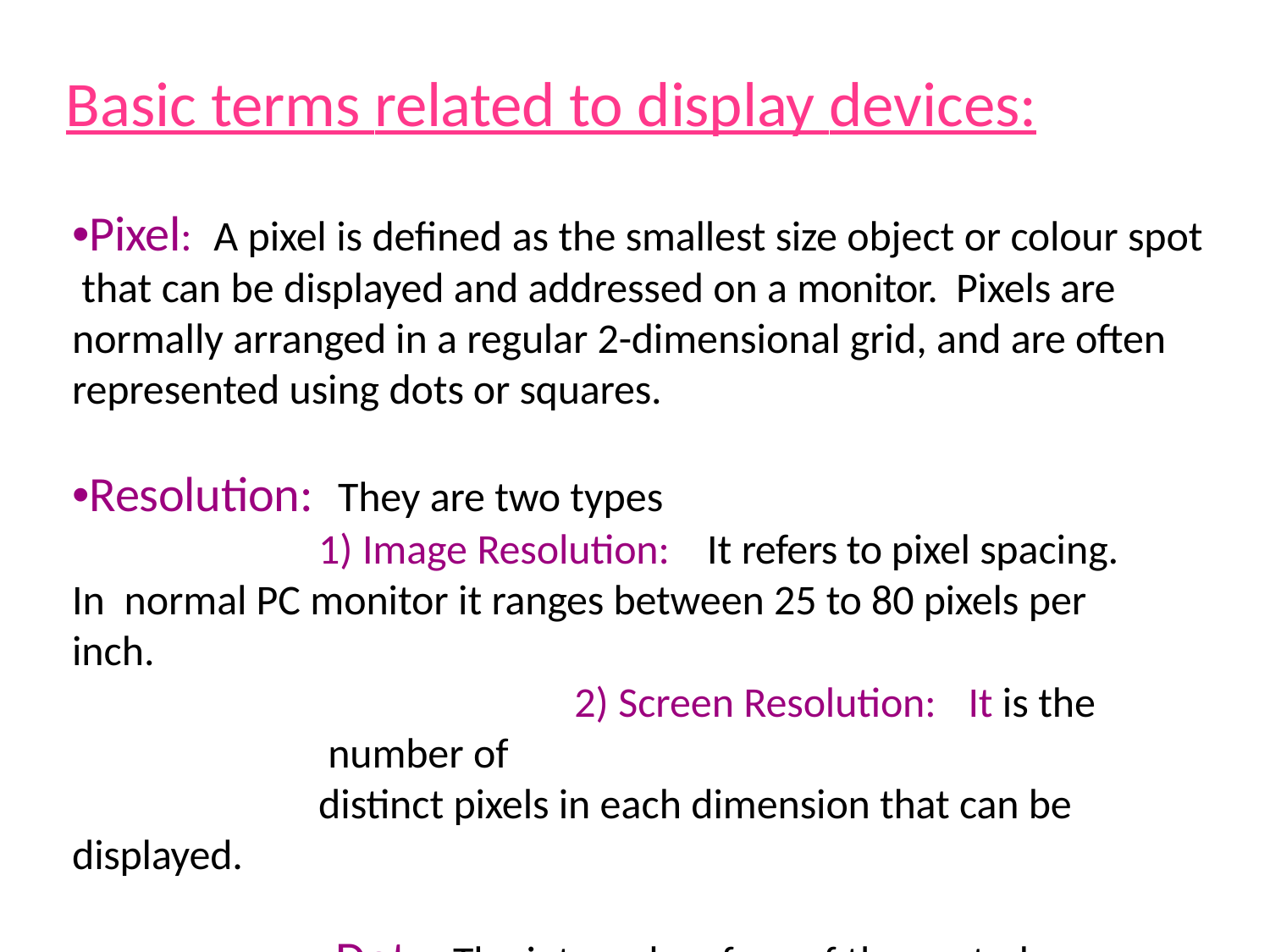

# Basic terms related to display devices:
•Pixel:	A pixel is defined as the smallest size object or colour spot  that can be displayed and addressed on a monitor.	Pixels are  normally arranged in a regular 2-dimensional grid, and are often  represented using dots or squares.

•Resolution:	They are two types
1) Image Resolution:	It refers to pixel spacing. In  normal PC monitor it ranges between 25 to 80 pixels per inch.
2) Screen Resolution:	It is the number of
distinct pixels in each dimension that can be displayed.

•Dot:	The internal surface of the coated monitor screen is  arranged into millions of tint cells(red, green, blue) called Dots.